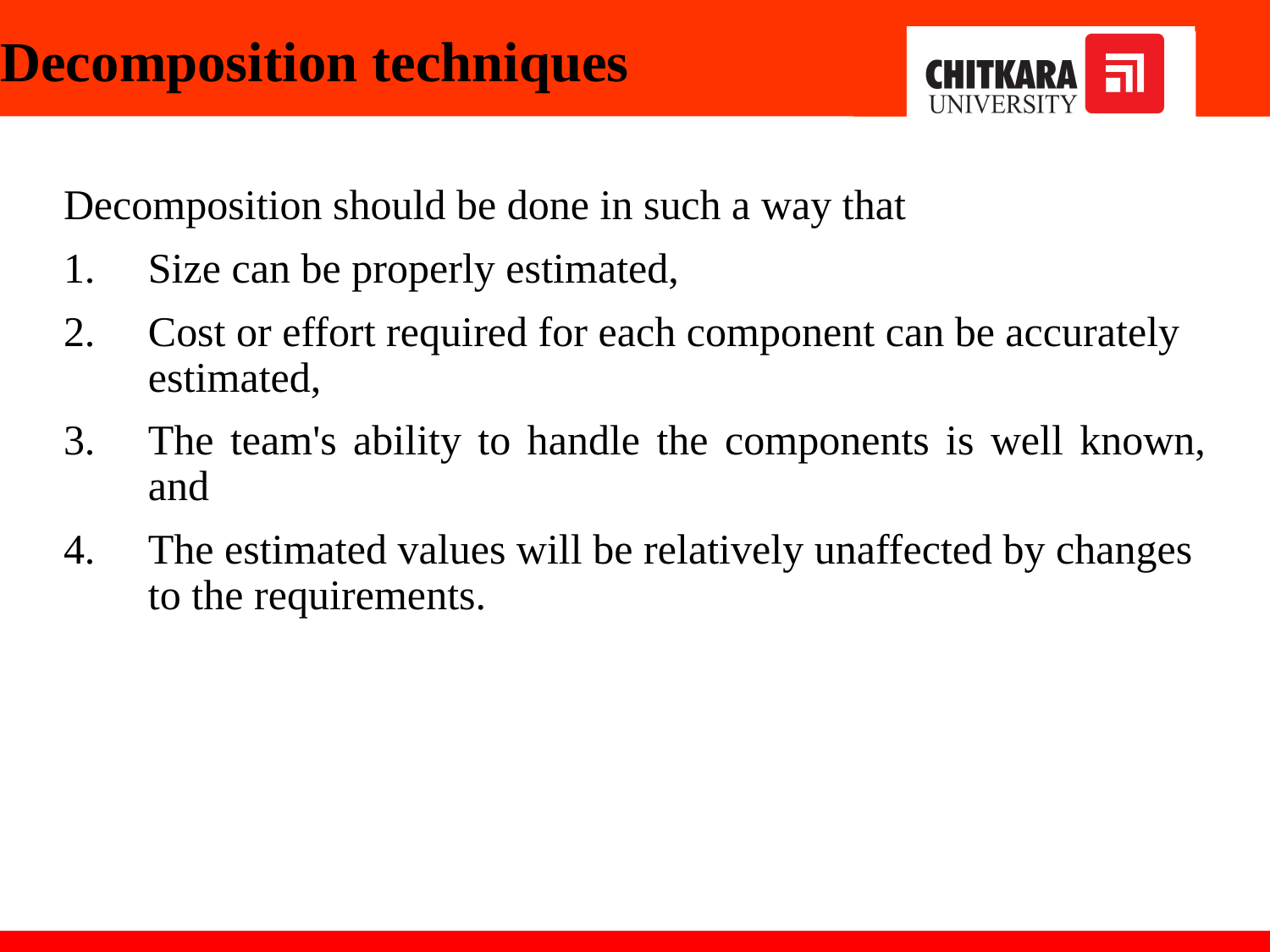

# Decomposition techniques
Decomposition should be done in such a way that
1.	Size can be properly estimated,
2.	Cost or effort required for each component can be accurately estimated,
3.	The team's ability to handle the components is well known, and
4.	The estimated values will be relatively unaffected by changes to the requirements.